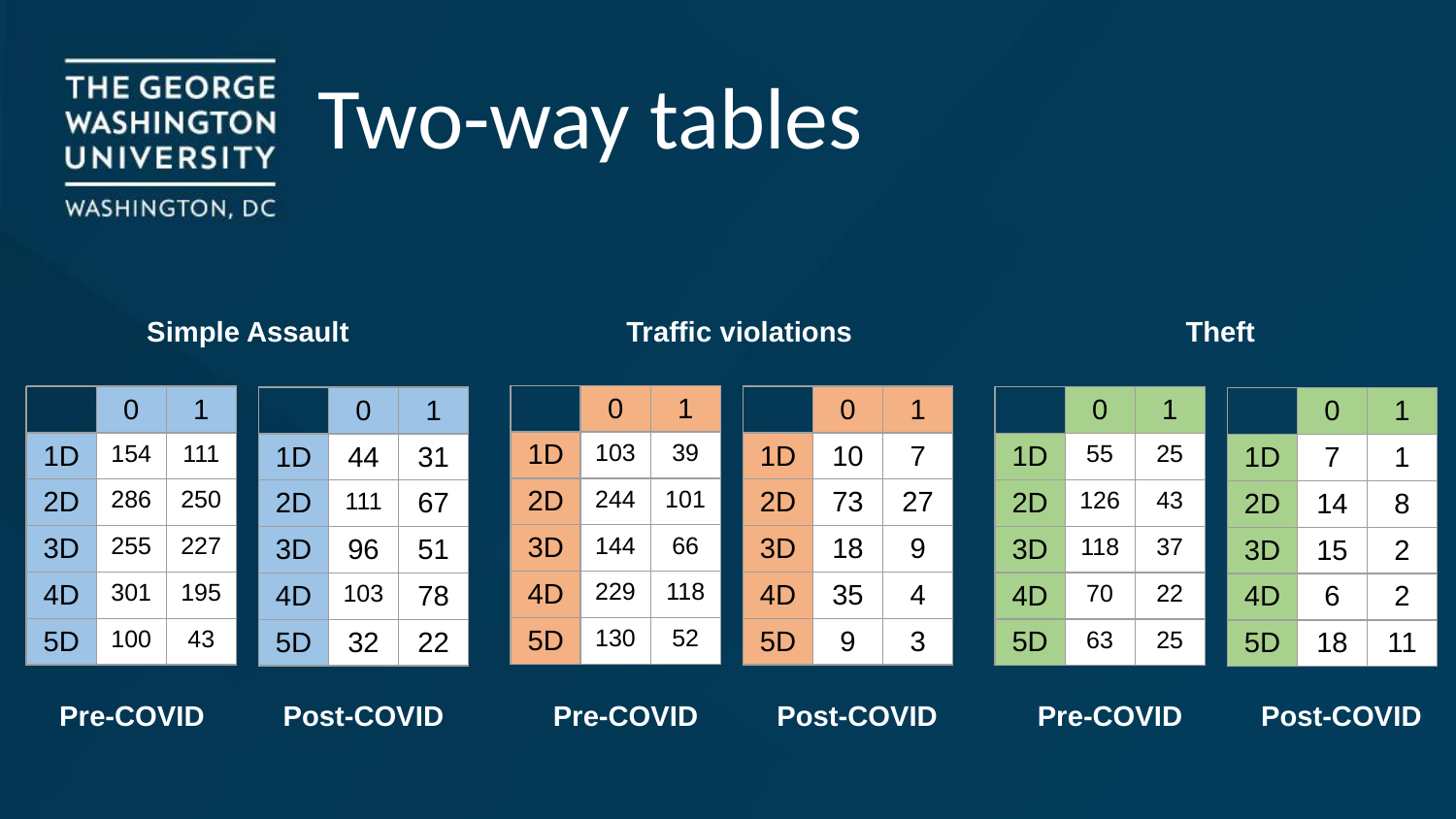

Two-way tables
Theft
Simple Assault
Traffic violations
|  | 0 | 1 |
| --- | --- | --- |
| 1D | 103 | 39 |
| 2D | 244 | 101 |
| 3D | 144 | 66 |
| 4D | 229 | 118 |
| 5D | 130 | 52 |
|  | 0 | 1 |
| --- | --- | --- |
| 1D | 154 | 111 |
| 2D | 286 | 250 |
| 3D | 255 | 227 |
| 4D | 301 | 195 |
| 5D | 100 | 43 |
|  | 0 | 1 |
| --- | --- | --- |
| 1D | 10 | 7 |
| 2D | 73 | 27 |
| 3D | 18 | 9 |
| 4D | 35 | 4 |
| 5D | 9 | 3 |
|  | 0 | 1 |
| --- | --- | --- |
| 1D | 55 | 25 |
| 2D | 126 | 43 |
| 3D | 118 | 37 |
| 4D | 70 | 22 |
| 5D | 63 | 25 |
|  | 0 | 1 |
| --- | --- | --- |
| 1D | 44 | 31 |
| 2D | 111 | 67 |
| 3D | 96 | 51 |
| 4D | 103 | 78 |
| 5D | 32 | 22 |
|  | 0 | 1 |
| --- | --- | --- |
| 1D | 7 | 1 |
| 2D | 14 | 8 |
| 3D | 15 | 2 |
| 4D | 6 | 2 |
| 5D | 18 | 11 |
Post-COVID
Post-COVID
Post-COVID
Pre-COVID
Pre-COVID
Pre-COVID